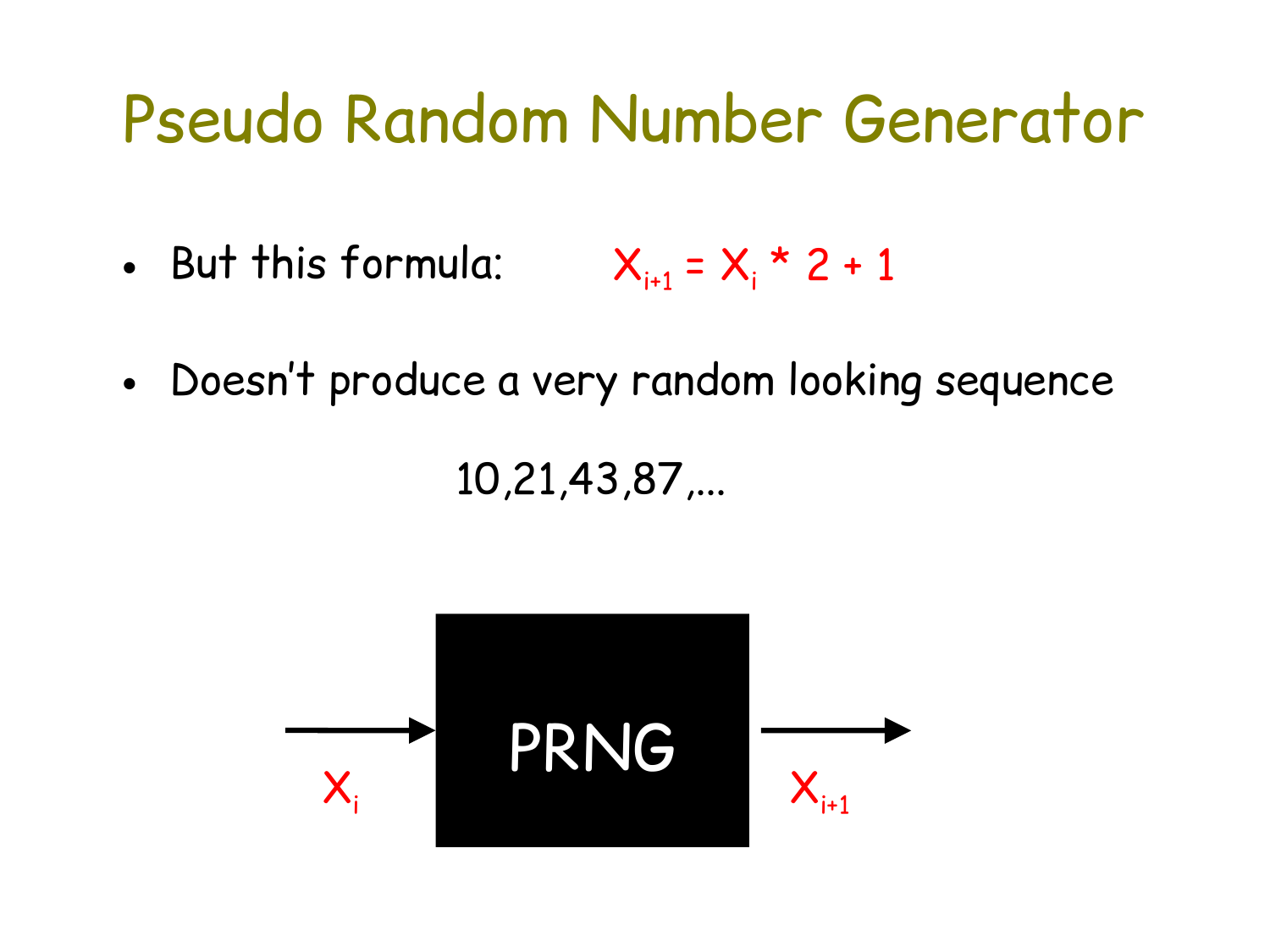

# Pseudo Random Number Generator
Xi+1 = Xi * 2 + 1
But this formula:

Doesn’t produce a very random looking sequence
10,21,43,87,...

PRNG
Xi
Xi+1